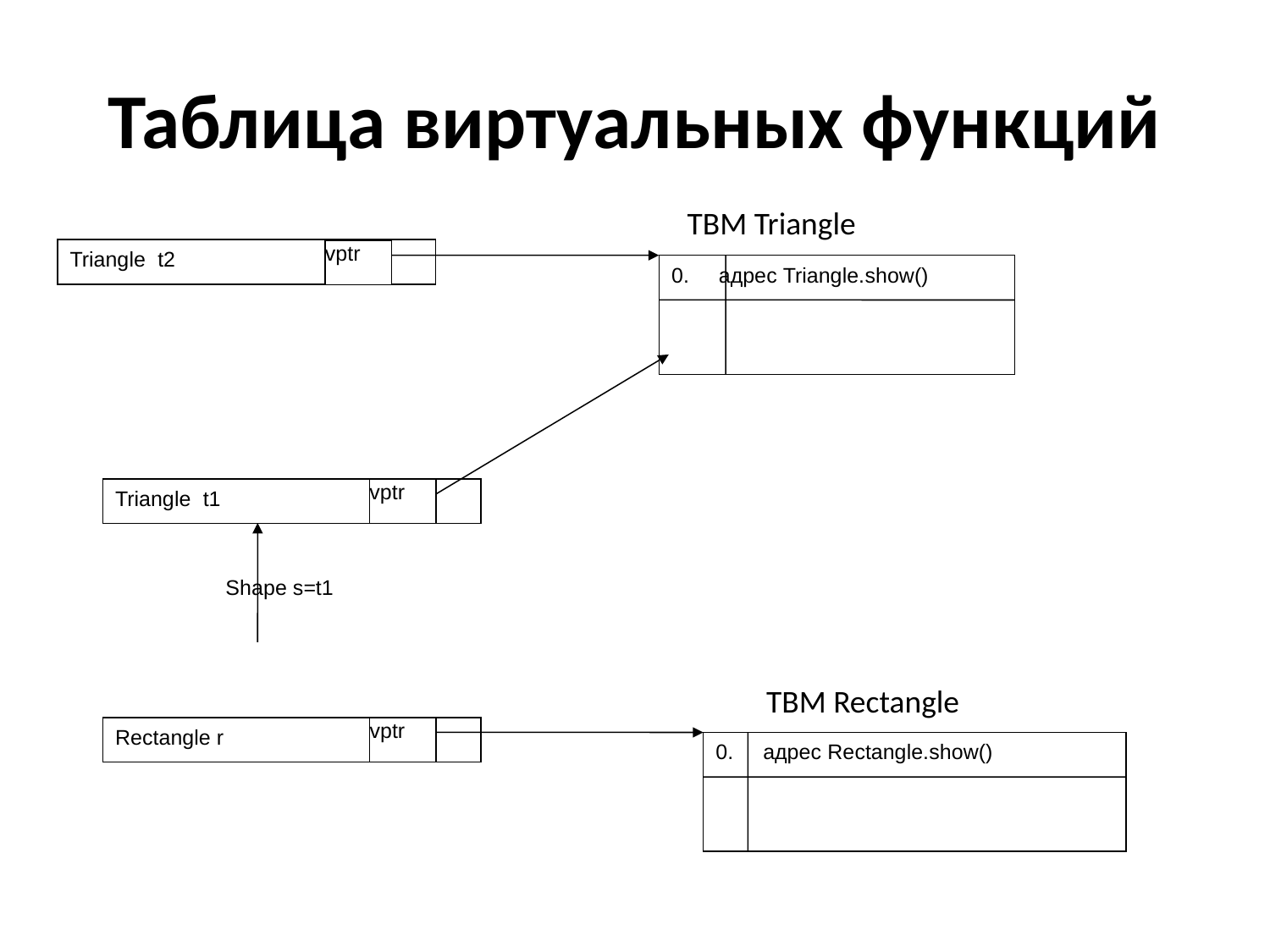

Таблица виртуальных функций
ТВМ Triangle

Triangle  t2
vptr

0.     адрес Triangle.show()

Triangle  t1
vptr

Shape s=t1
Rectangle r
vptr

0.     адрес Rectangle.show()

ТВМ Rectangle